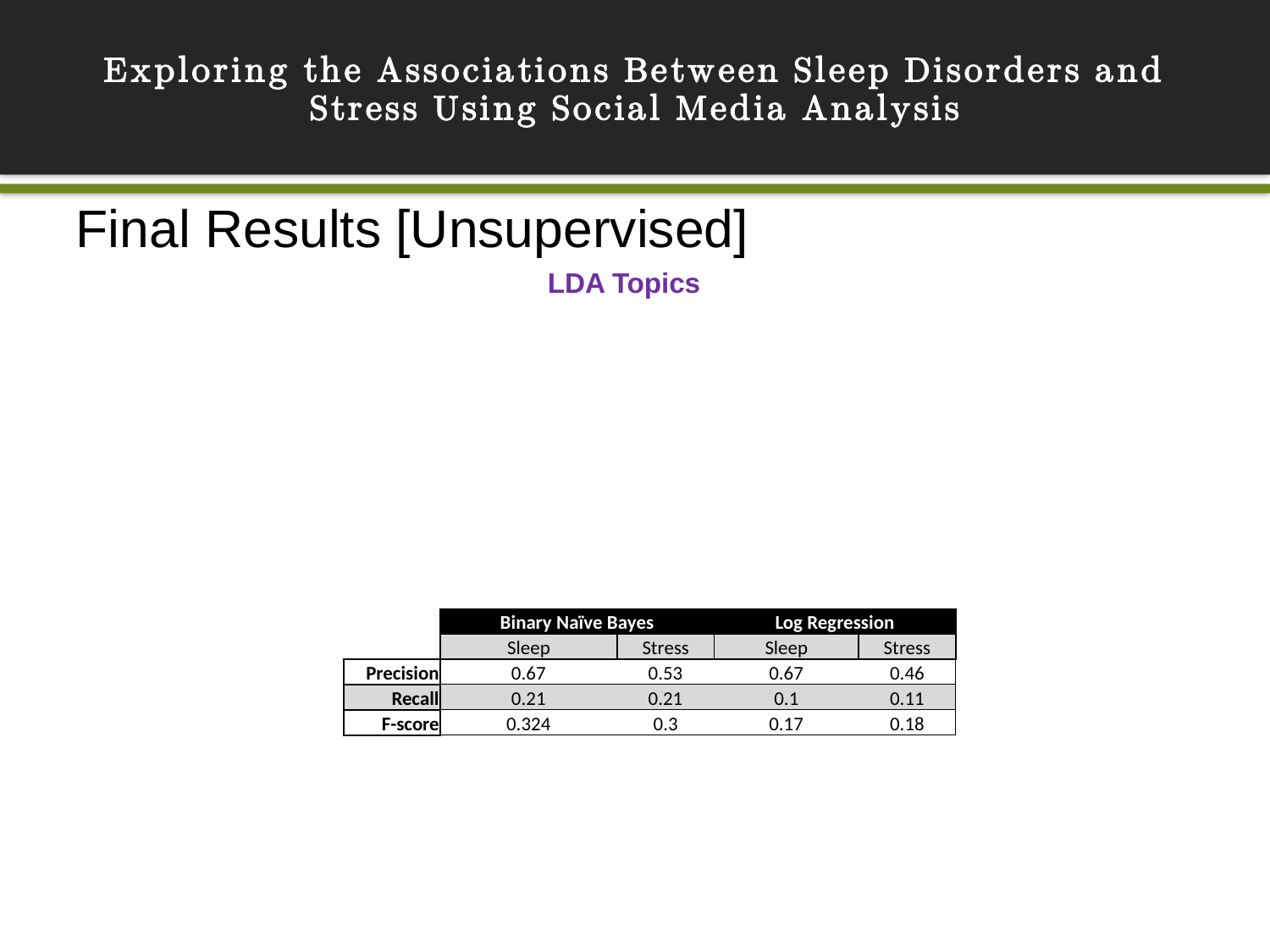

Exploring the Associations Between Sleep Disorders and Stress Using Social Media Analysis

Final Results [Unsupervised]

LDA Topics
|  | Binary Naïve Bayes |  | Log Regression |  |
| --- | --- | --- | --- | --- |
|  | Sleep | Stress | Sleep | Stress |
| Precision | 0.67 | 0.53 | 0.67 | 0.46 |
| Recall | 0.21 | 0.21 | 0.1 | 0.11 |
| F-score | 0.324 | 0.3 | 0.17 | 0.18 |